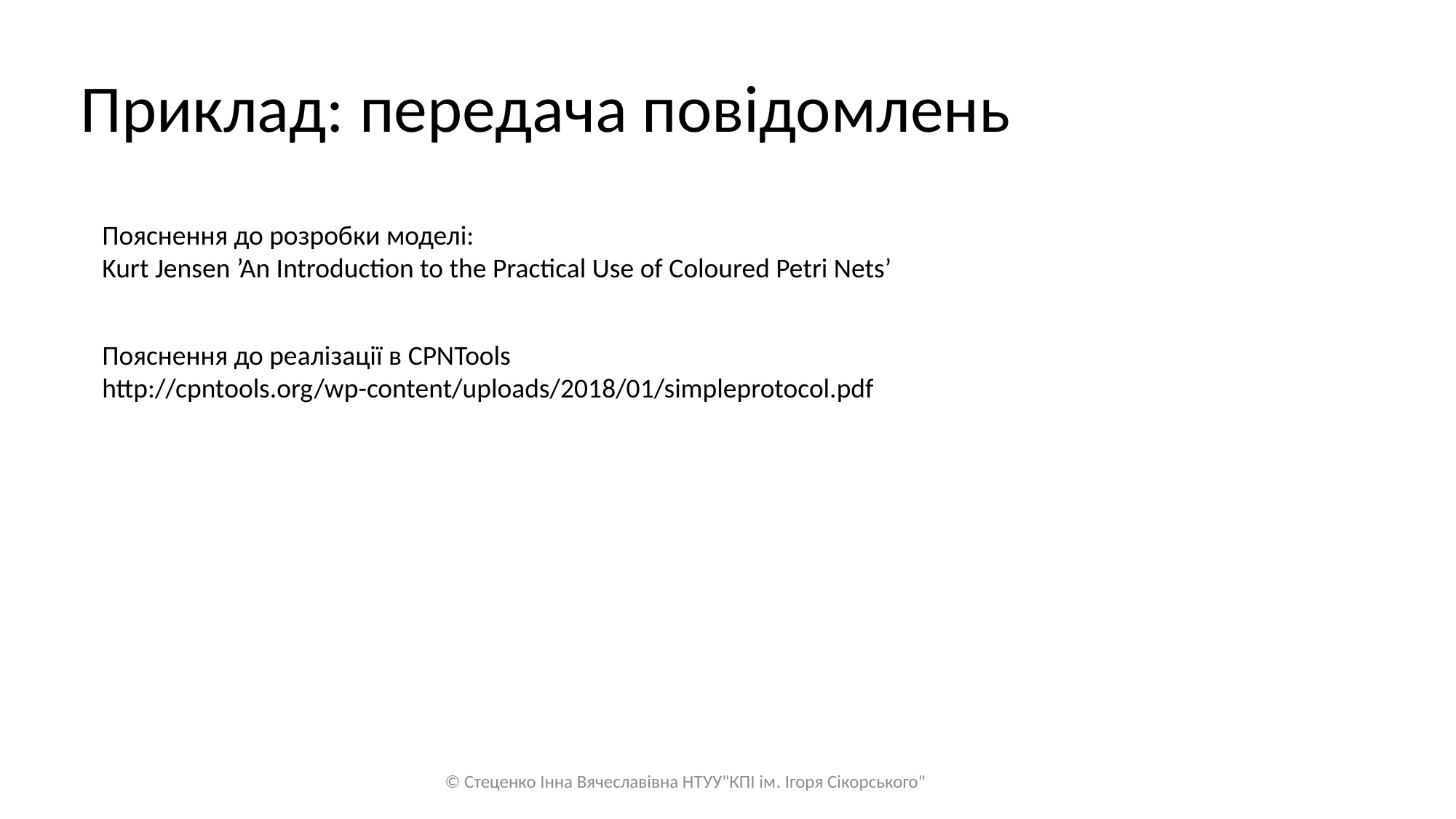

# Приклад: передача повідомлень
Пояснення до розробки моделі:
Kurt Jensen ’An Introduction to the Practical Use of Coloured Petri Nets’
Пояснення до реалізації в CPNTools
http://cpntools.org/wp-content/uploads/2018/01/simpleprotocol.pdf
© Стеценко Інна Вячеславівна НТУУ"КПІ ім. Ігоря Сікорського"